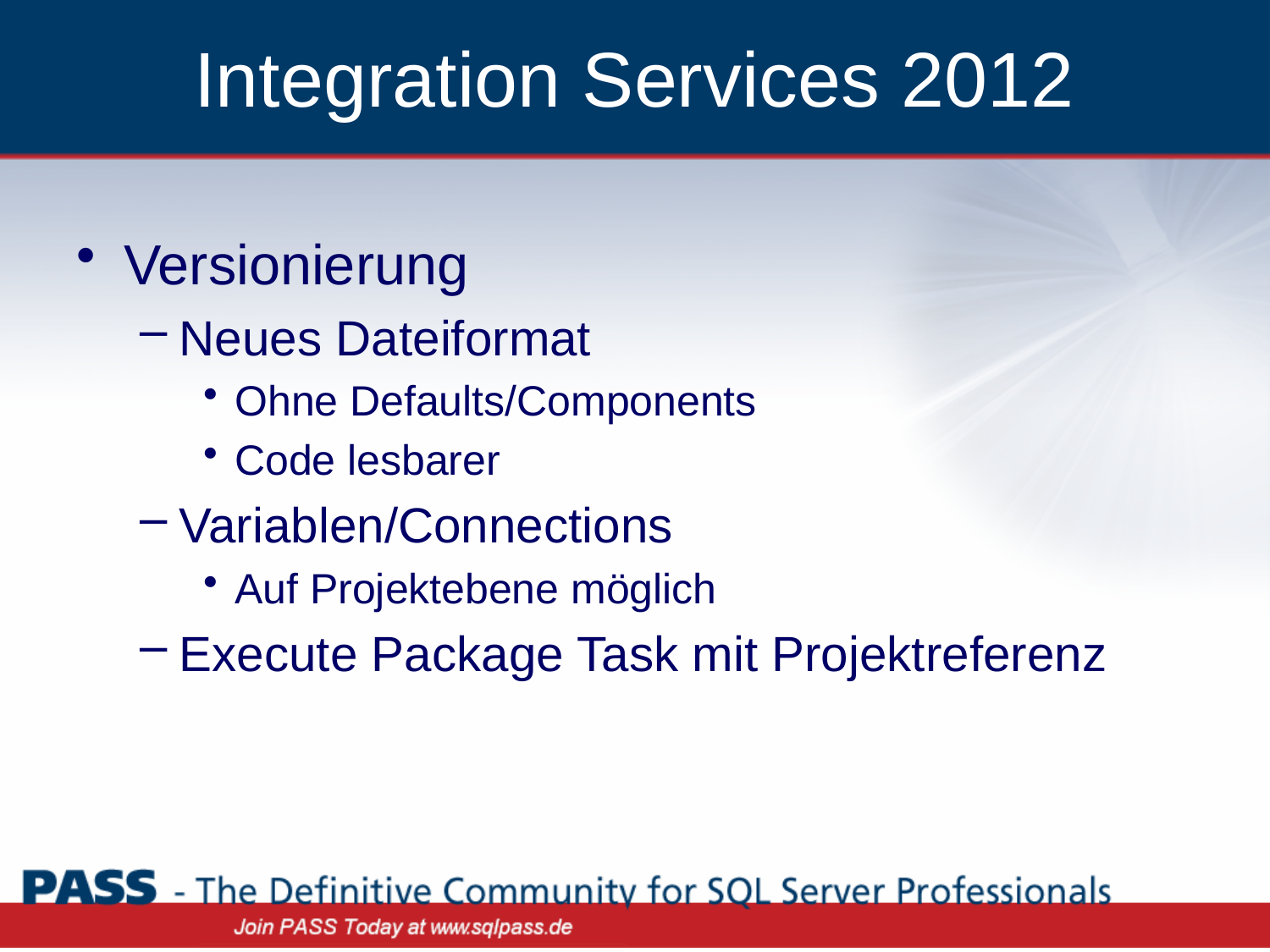

# Integration Services 2012
Versionierung
Neues Dateiformat
Ohne Defaults/Components
Code lesbarer
Variablen/Connections
Auf Projektebene möglich
Execute Package Task mit Projektreferenz